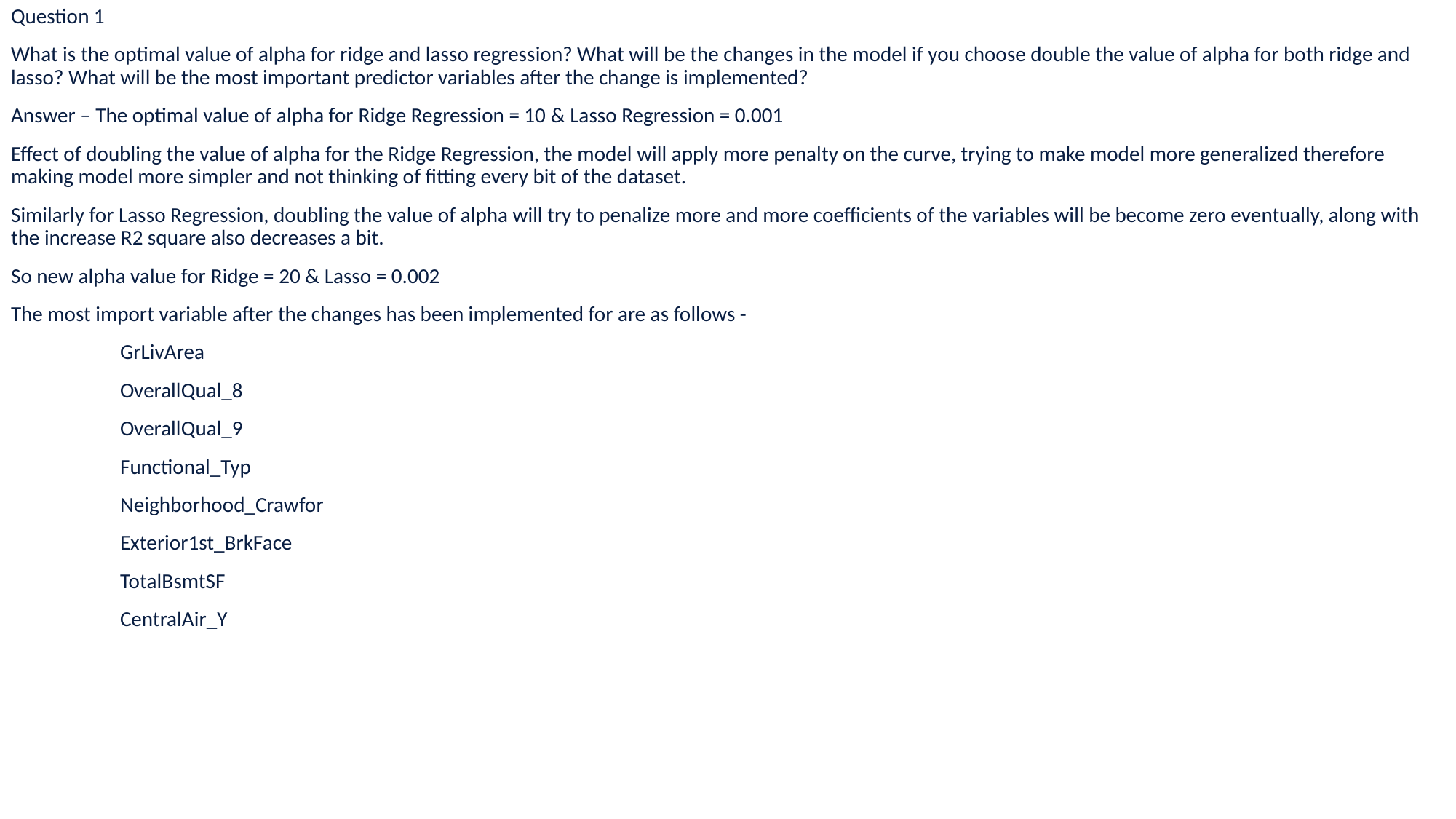

Question 1
What is the optimal value of alpha for ridge and lasso regression? What will be the changes in the model if you choose double the value of alpha for both ridge and lasso? What will be the most important predictor variables after the change is implemented?
Answer – The optimal value of alpha for Ridge Regression = 10 & Lasso Regression = 0.001
Effect of doubling the value of alpha for the Ridge Regression, the model will apply more penalty on the curve, trying to make model more generalized therefore making model more simpler and not thinking of fitting every bit of the dataset.
Similarly for Lasso Regression, doubling the value of alpha will try to penalize more and more coefficients of the variables will be become zero eventually, along with the increase R2 square also decreases a bit.
So new alpha value for Ridge = 20 & Lasso = 0.002
The most import variable after the changes has been implemented for are as follows -
	GrLivArea
	OverallQual_8
	OverallQual_9
	Functional_Typ
	Neighborhood_Crawfor
	Exterior1st_BrkFace
	TotalBsmtSF
	CentralAir_Y